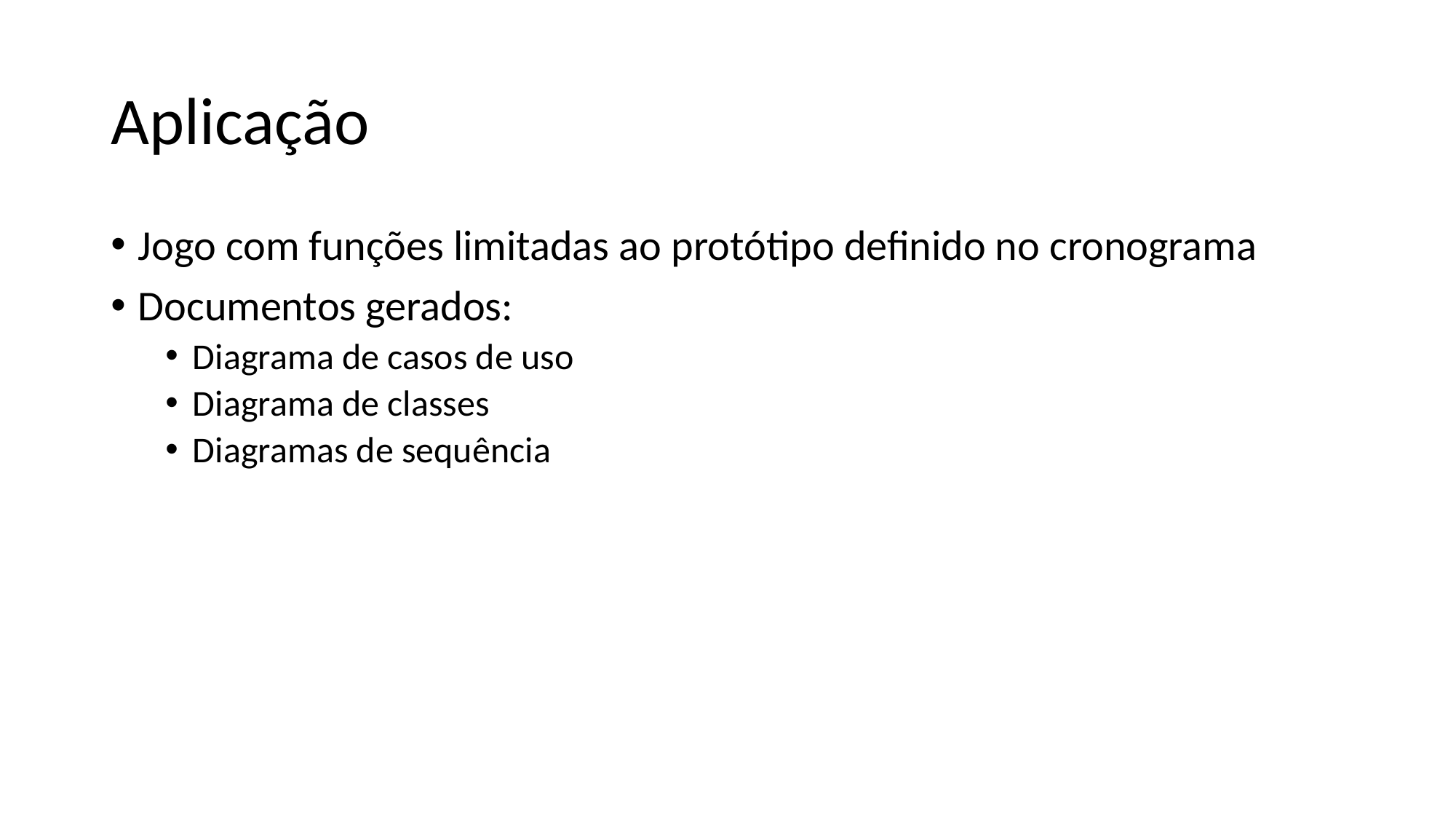

# Aplicação
Jogo com funções limitadas ao protótipo definido no cronograma
Documentos gerados:
Diagrama de casos de uso
Diagrama de classes
Diagramas de sequência